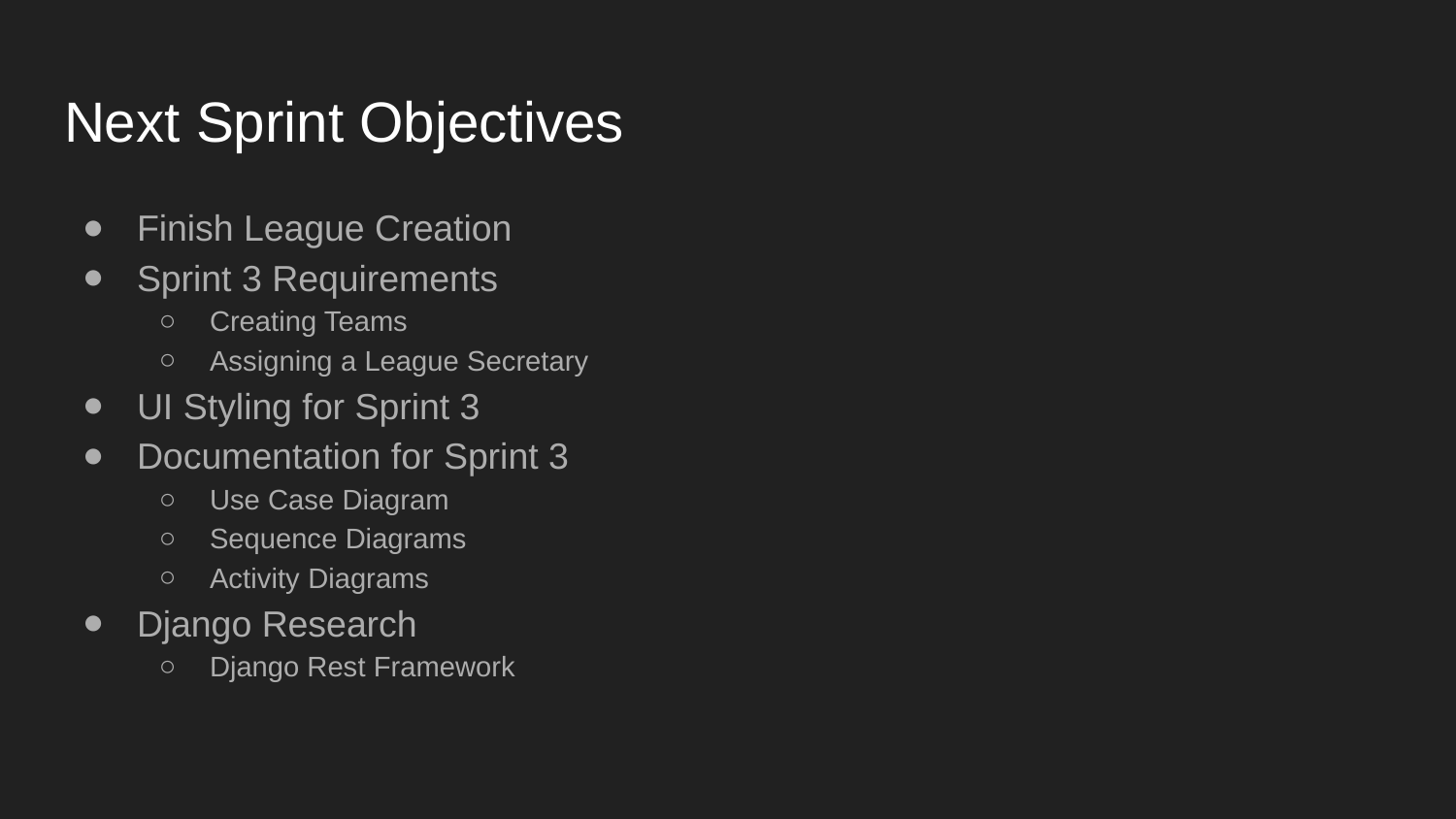

# Next Sprint Objectives
Finish League Creation
Sprint 3 Requirements
Creating Teams
Assigning a League Secretary
UI Styling for Sprint 3
Documentation for Sprint 3
Use Case Diagram
Sequence Diagrams
Activity Diagrams
Django Research
Django Rest Framework